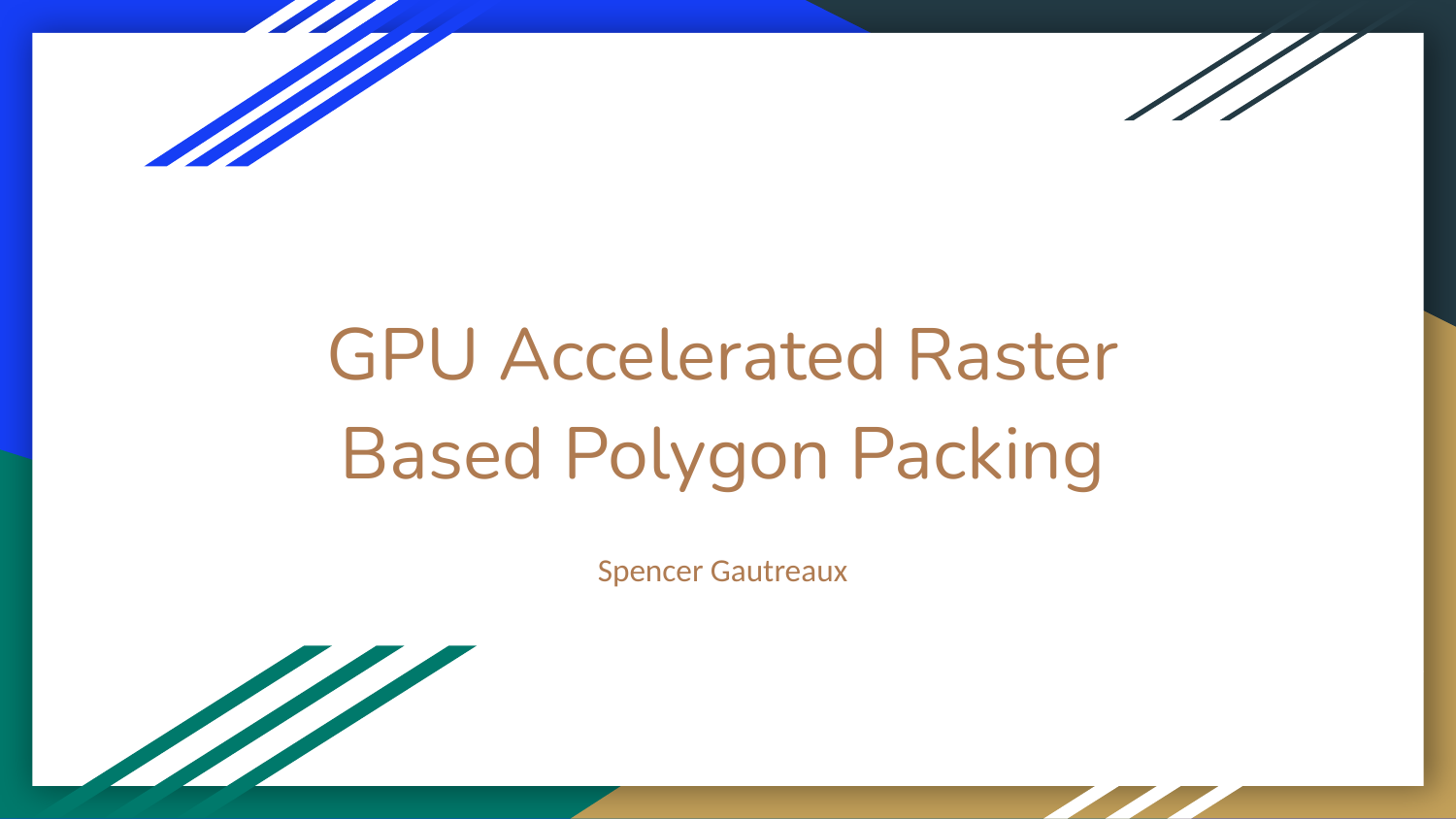

# GPU Accelerated Raster Based Polygon Packing
Spencer Gautreaux